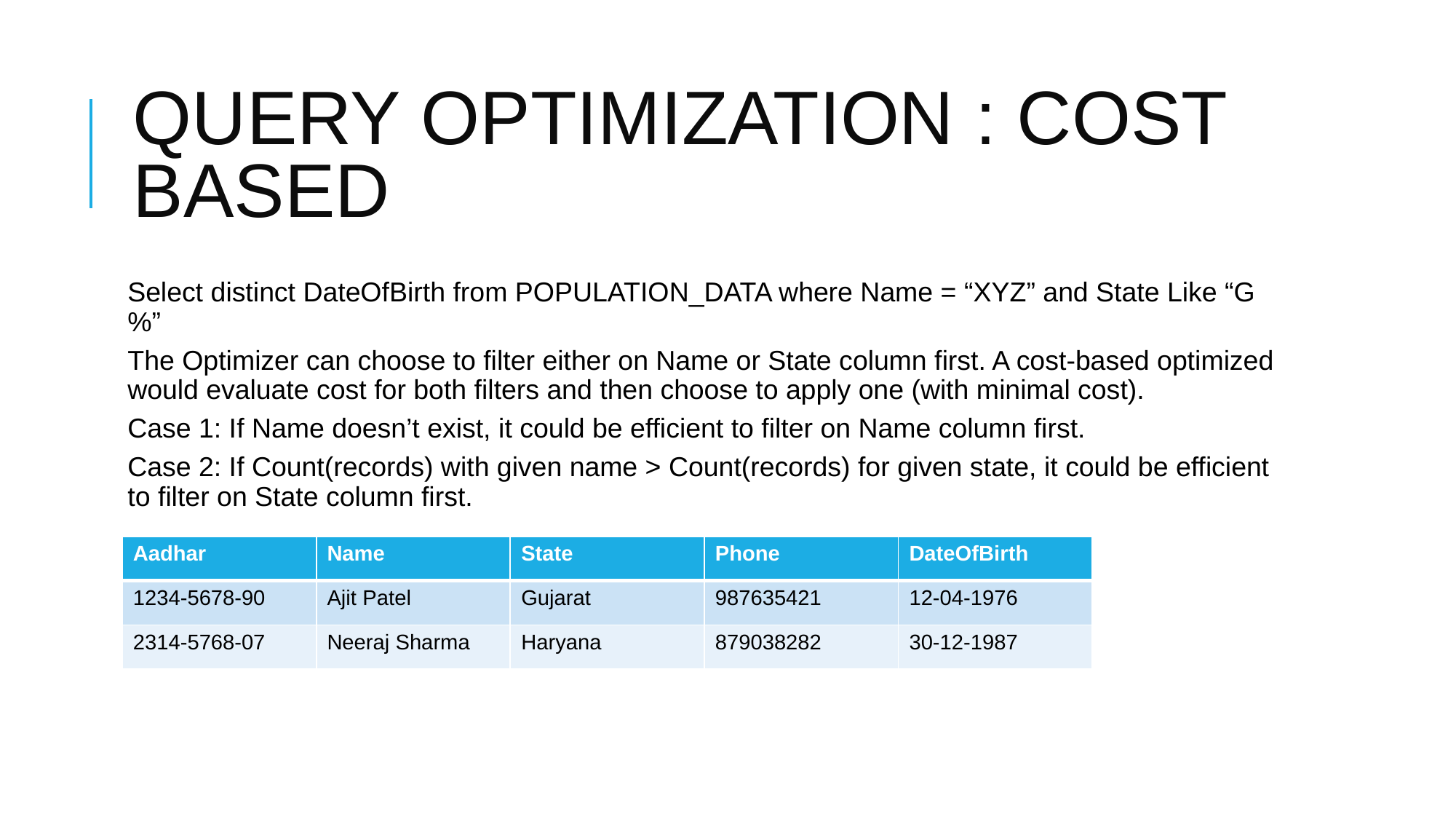

# QUERY OPTIMIZATION : COST BASED
Select distinct DateOfBirth from POPULATION_DATA where Name = “XYZ” and State Like “G%”
The Optimizer can choose to filter either on Name or State column first. A cost-based optimized would evaluate cost for both filters and then choose to apply one (with minimal cost).
Case 1: If Name doesn’t exist, it could be efficient to filter on Name column first.
Case 2: If Count(records) with given name > Count(records) for given state, it could be efficient to filter on State column first.
| Aadhar | Name | State | Phone | DateOfBirth |
| --- | --- | --- | --- | --- |
| 1234-5678-90 | Ajit Patel | Gujarat | 987635421 | 12-04-1976 |
| 2314-5768-07 | Neeraj Sharma | Haryana | 879038282 | 30-12-1987 |